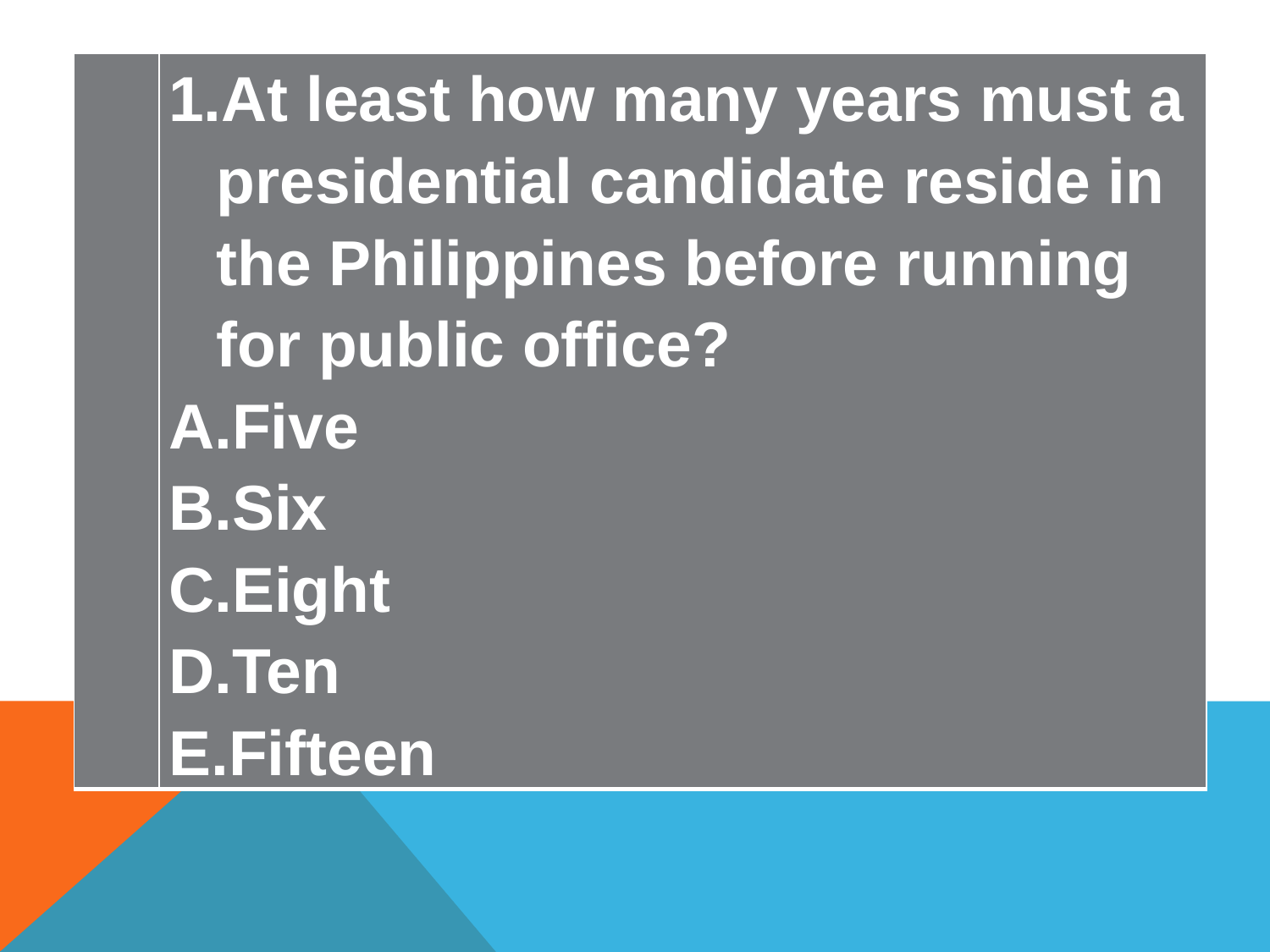

#
|  | At least how many years must a presidential candidate reside in the Philippines before running for public office? Five Six Eight Ten Fifteen |
| --- | --- |